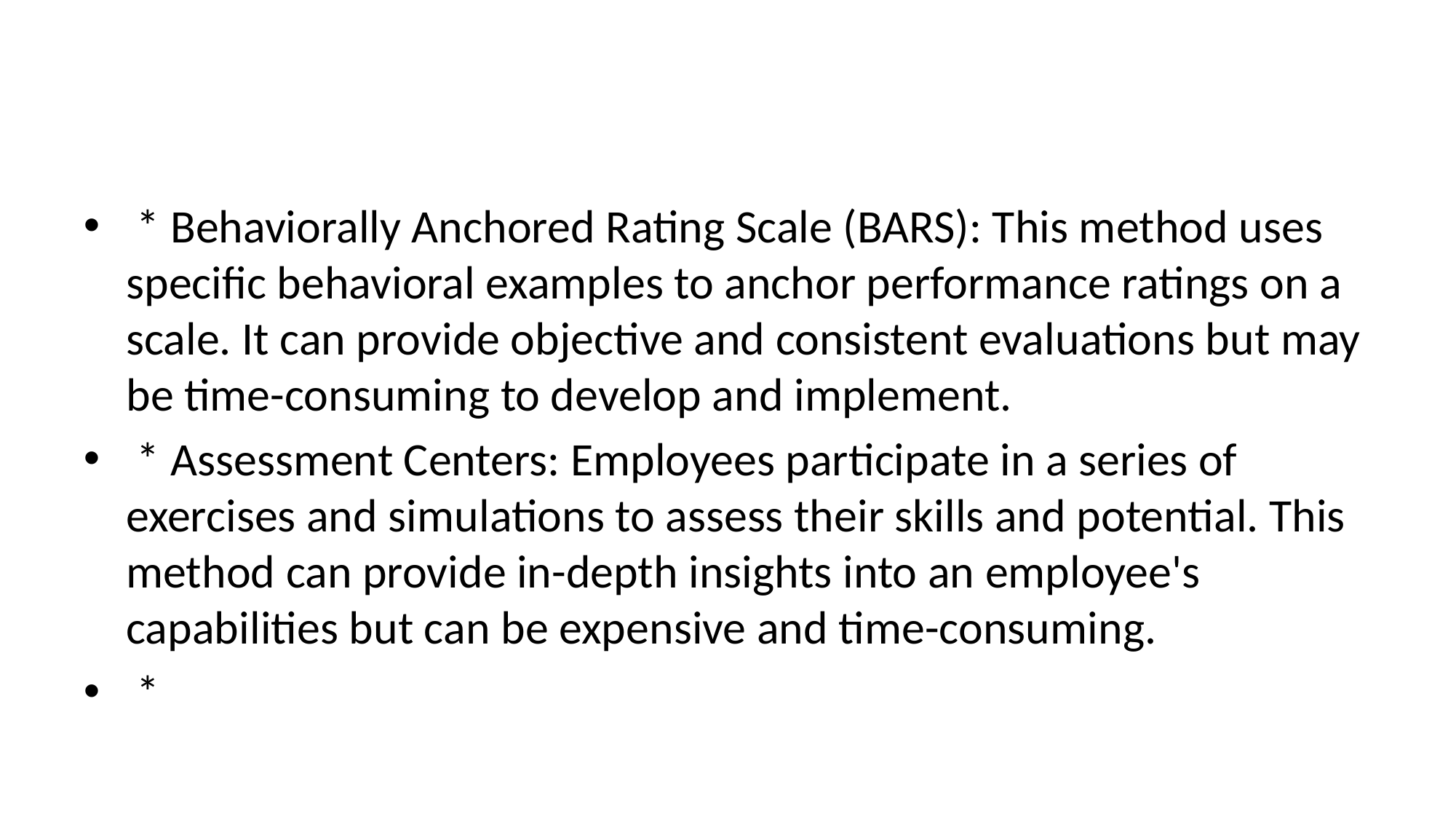

#
 * Behaviorally Anchored Rating Scale (BARS): This method uses specific behavioral examples to anchor performance ratings on a scale. It can provide objective and consistent evaluations but may be time-consuming to develop and implement.
 * Assessment Centers: Employees participate in a series of exercises and simulations to assess their skills and potential. This method can provide in-depth insights into an employee's capabilities but can be expensive and time-consuming.
 *